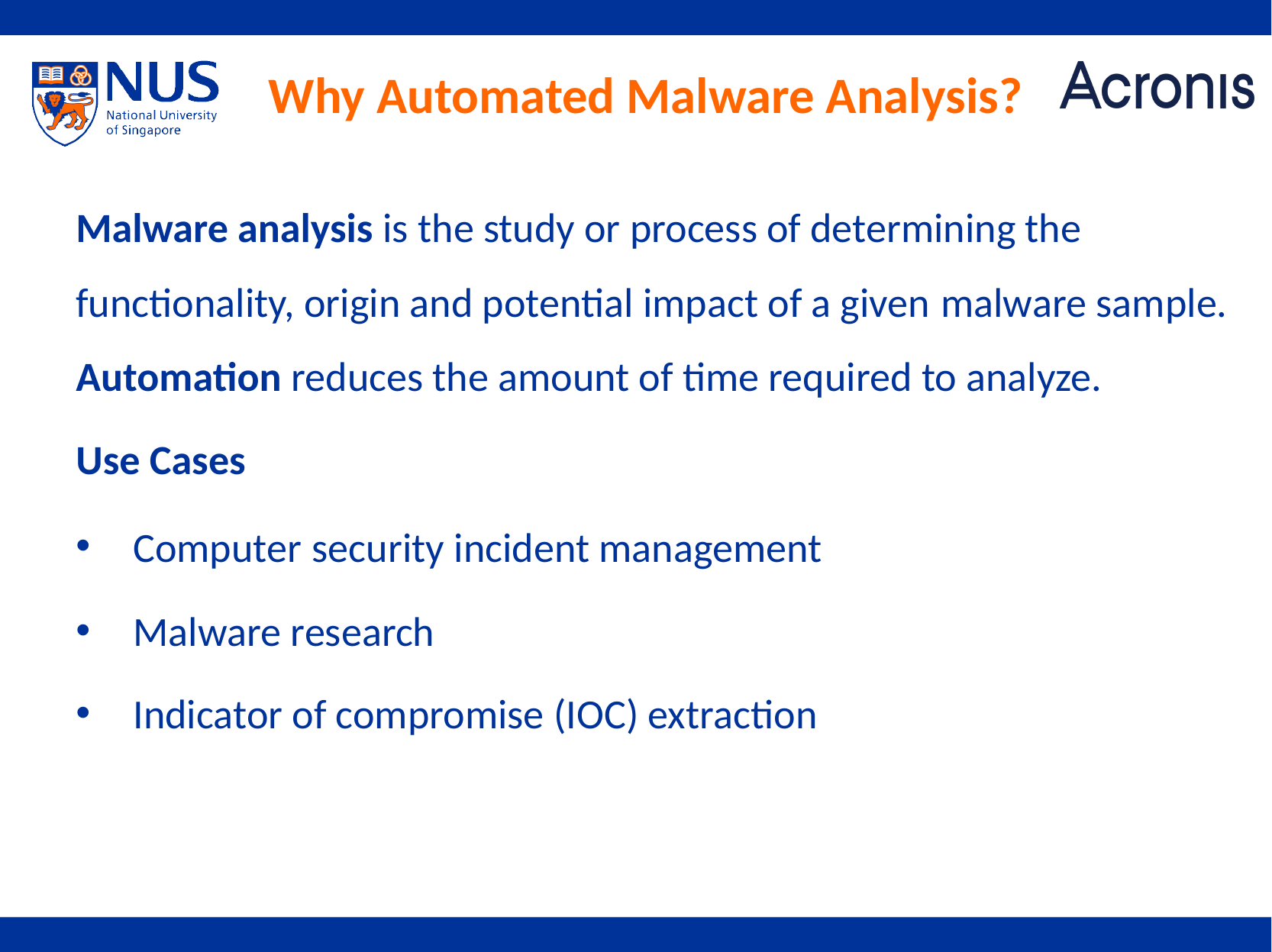

# Why Automated Malware Analysis?
Malware analysis is the study or process of determining the functionality, origin and potential impact of a given malware sample. Automation reduces the amount of time required to analyze.
Use Cases
Computer security incident management
Malware research
Indicator of compromise (IOC) extraction